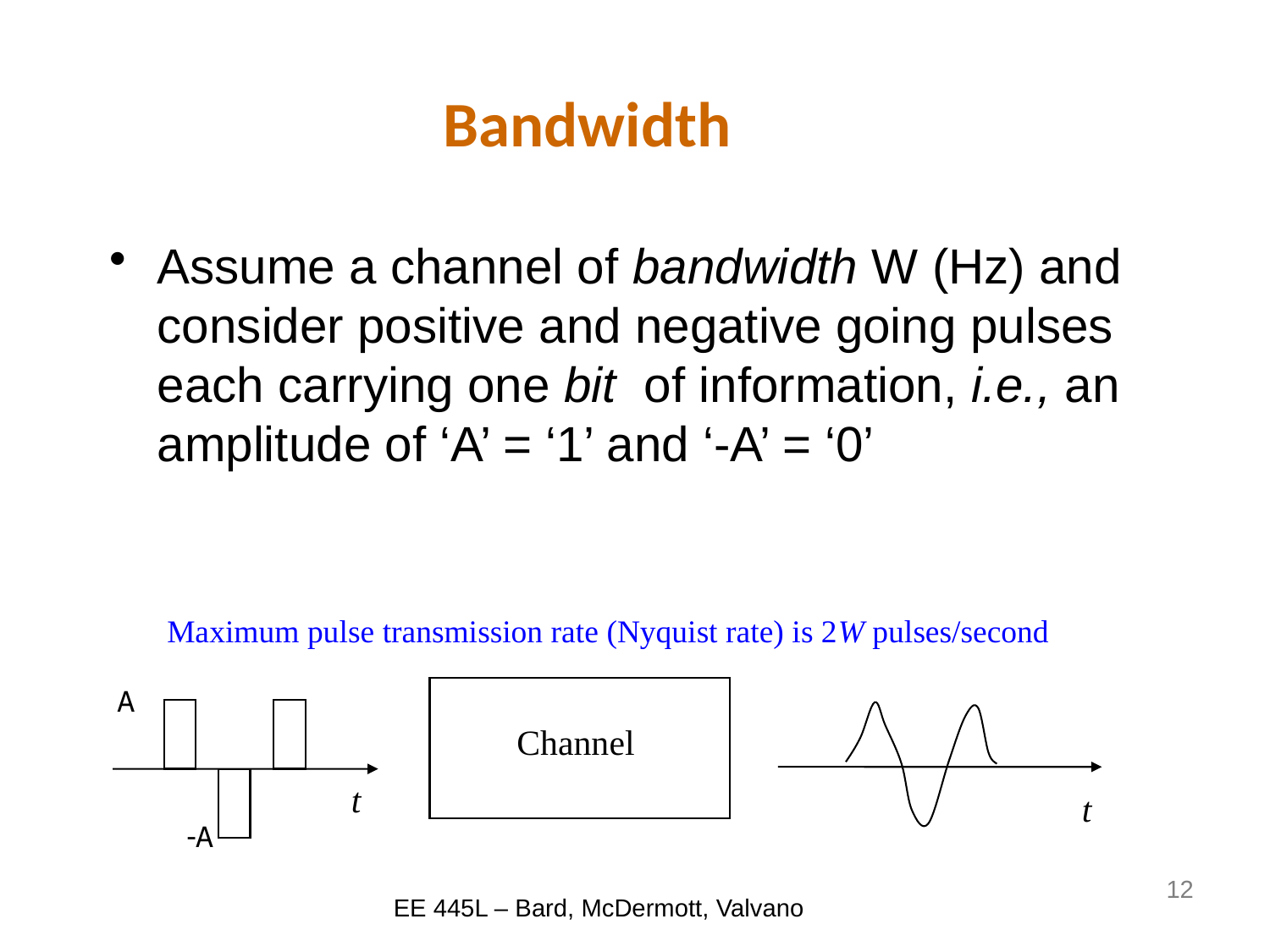

# Bandwidth
Assume a channel of bandwidth W (Hz) and consider positive and negative going pulses each carrying one bit  of information, i.e., an amplitude of ‘A’ = ‘1’ and ‘-A’ = ‘0’
Maximum pulse transmission rate (Nyquist rate) is 2W pulses/second
A

Channel

t
t
-A
12
EE 445L – Bard, McDermott, Valvano